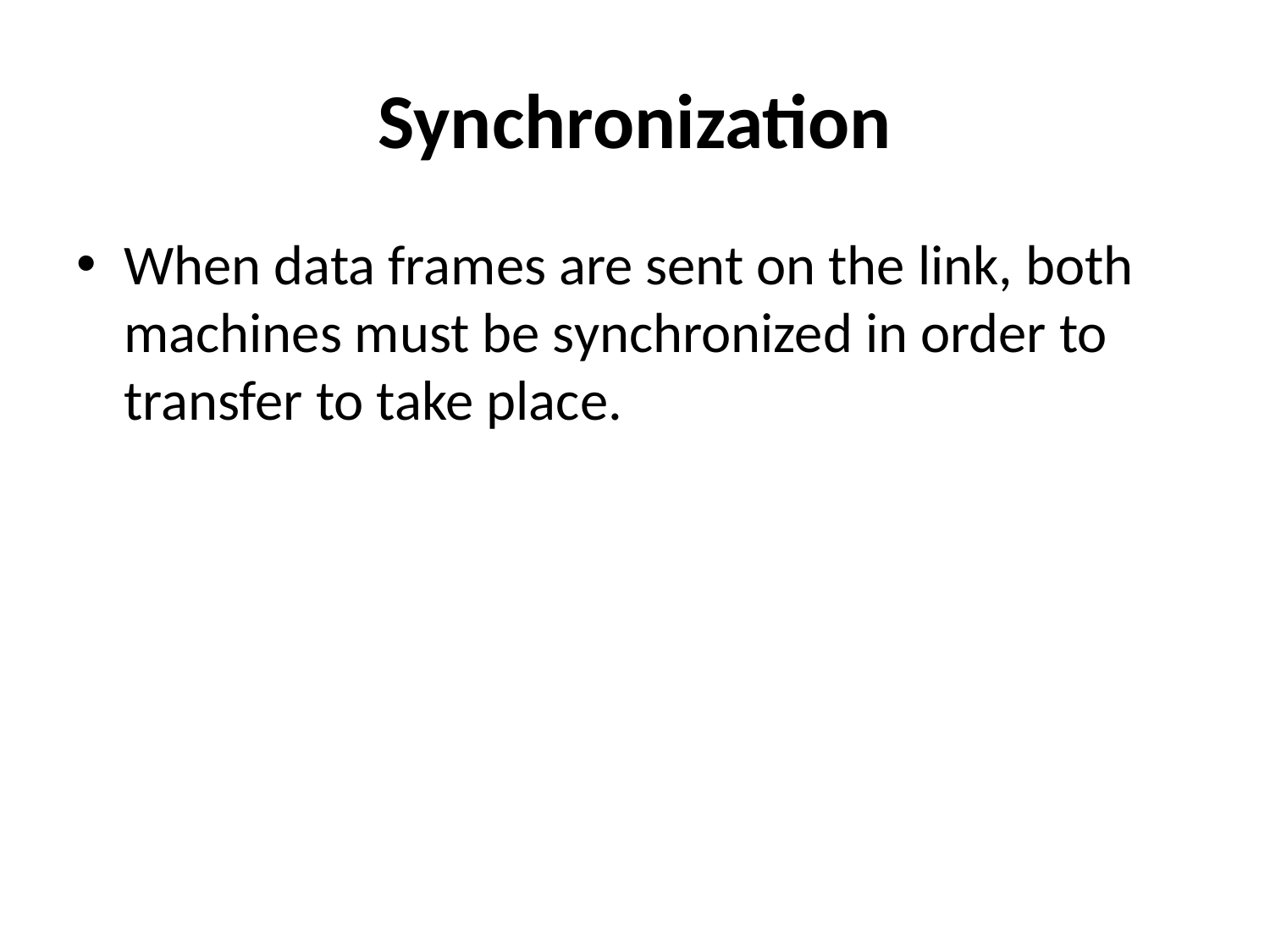

# Synchronization
When data frames are sent on the link, both machines must be synchronized in order to transfer to take place.